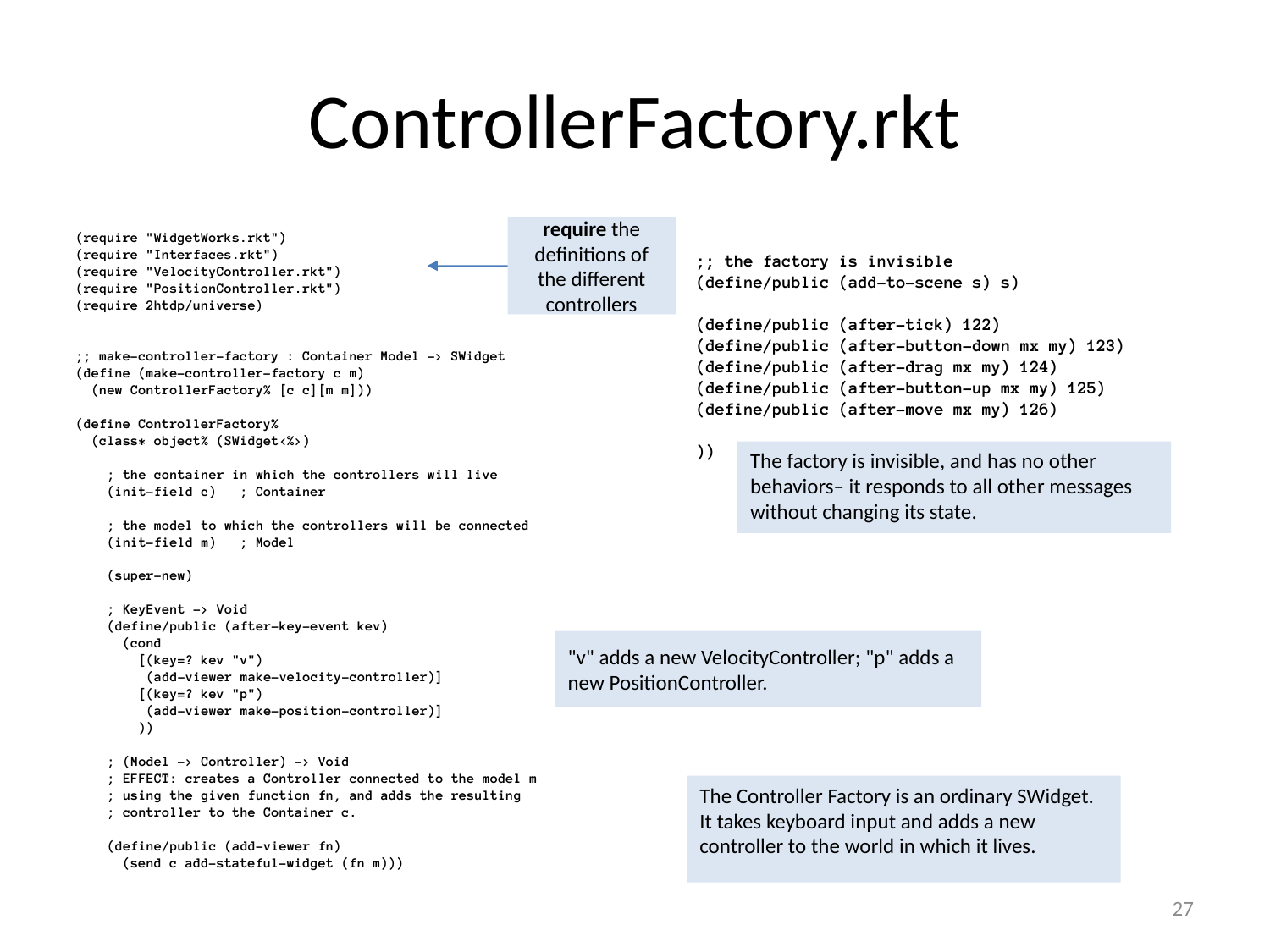

# ControllerFactory.rkt
require the definitions of the different controllers
(require "WidgetWorks.rkt")
(require "Interfaces.rkt")
(require "VelocityController.rkt")
(require "PositionController.rkt")
(require 2htdp/universe)

;; make-controller-factory : Container Model -> SWidget
(define (make-controller-factory c m)
  (new ControllerFactory% [c c][m m]))

(define ControllerFactory%
  (class* object% (SWidget<%>)

    ; the container in which the controllers will live
    (init-field c)   ; Container

    ; the model to which the controllers will be connected
    (init-field m)   ; Model

    (super-new)

    ; KeyEvent -> Void
    (define/public (after-key-event kev)
      (cond
        [(key=? kev "v")
         (add-viewer make-velocity-controller)]
        [(key=? kev "p")
         (add-viewer make-position-controller)]
        ))

    ; (Model -> Controller) -> Void
    ; EFFECT: creates a Controller connected to the model m
    ; using the given function fn, and adds the resulting
    ; controller to the Container c.

    (define/public (add-viewer fn)
      (send c add-stateful-widget (fn m)))

    ;; the factory is invisible
    (define/public (add-to-scene s) s)

    (define/public (after-tick) 122)
    (define/public (after-button-down mx my) 123)
    (define/public (after-drag mx my) 124)
    (define/public (after-button-up mx my) 125)
    (define/public (after-move mx my) 126)

    ))
The factory is invisible, and has no other behaviors– it responds to all other messages without changing its state.
"v" adds a new VelocityController; "p" adds a new PositionController.
The Controller Factory is an ordinary SWidget.
It takes keyboard input and adds a new controller to the world in which it lives.

27